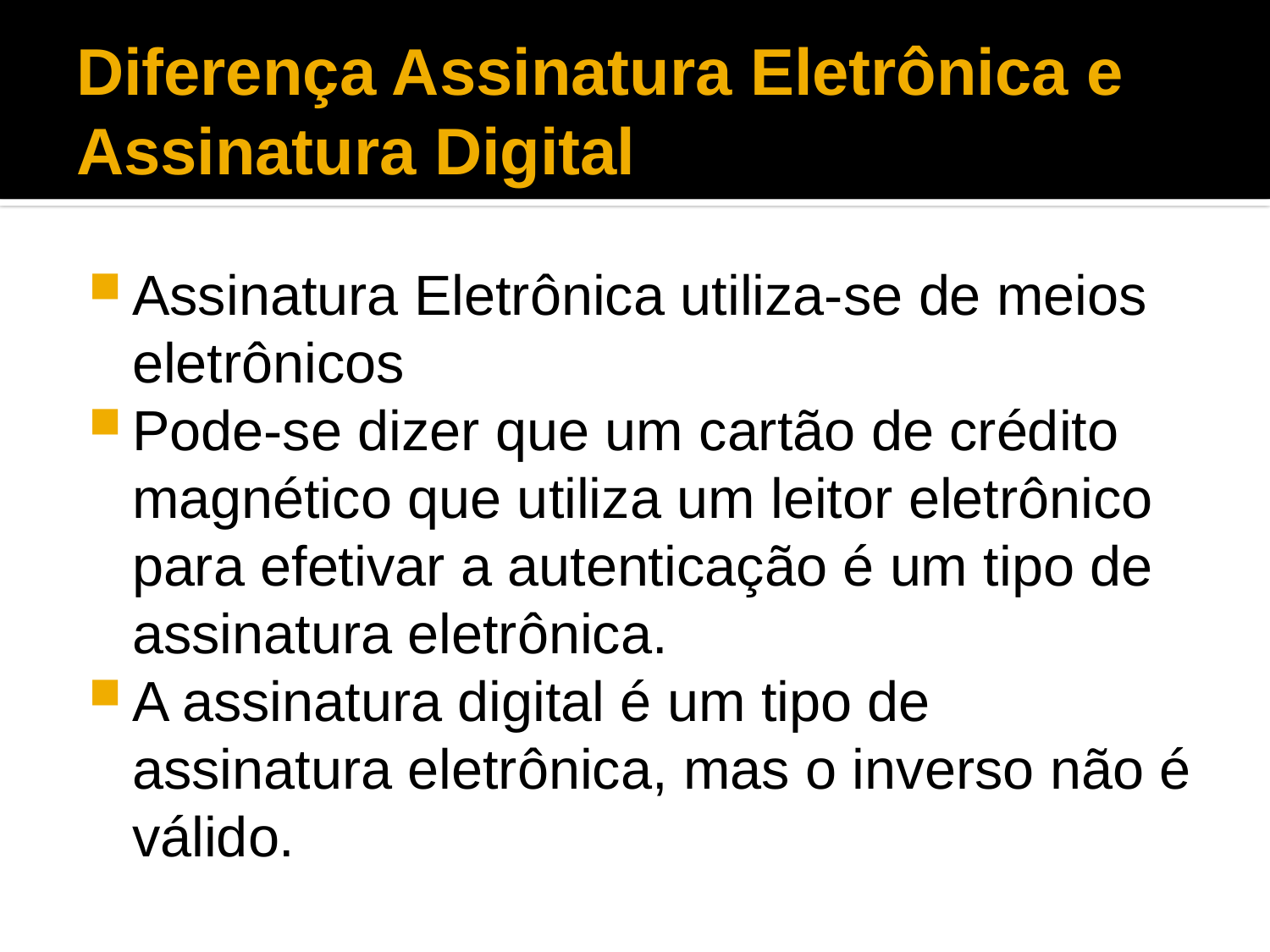

# Diferença Assinatura Eletrônica e Assinatura Digital
Assinatura Eletrônica utiliza-se de meios eletrônicos
Pode-se dizer que um cartão de crédito magnético que utiliza um leitor eletrônico para efetivar a autenticação é um tipo de assinatura eletrônica.
A assinatura digital é um tipo de assinatura eletrônica, mas o inverso não é válido.